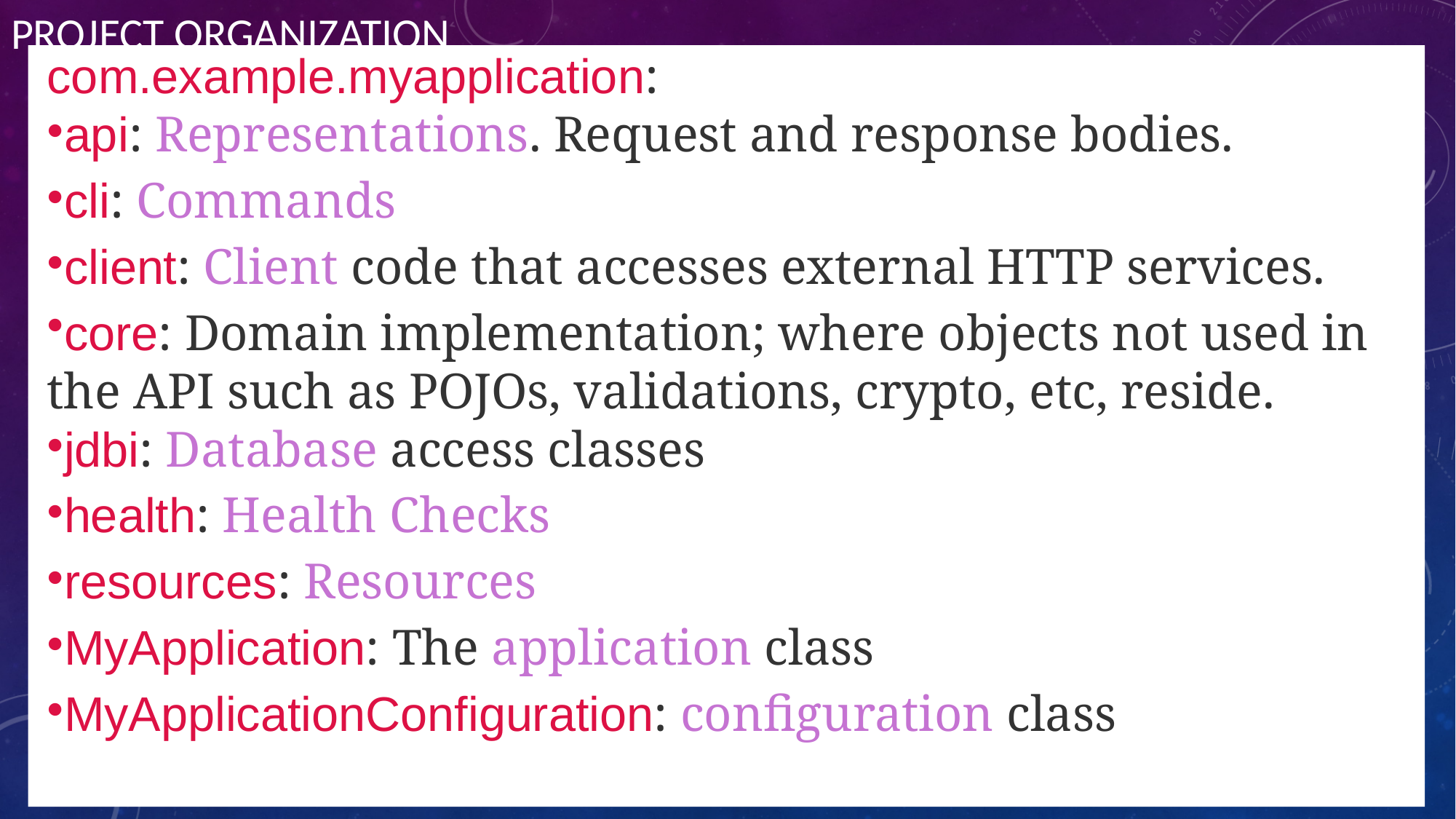

# Project organization
com.example.myapplication:
api: Representations. Request and response bodies.
cli: Commands
client: Client code that accesses external HTTP services.
core: Domain implementation; where objects not used in the API such as POJOs, validations, crypto, etc, reside.
jdbi: Database access classes
health: Health Checks
resources: Resources
MyApplication: The application class
MyApplicationConfiguration: configuration class

12